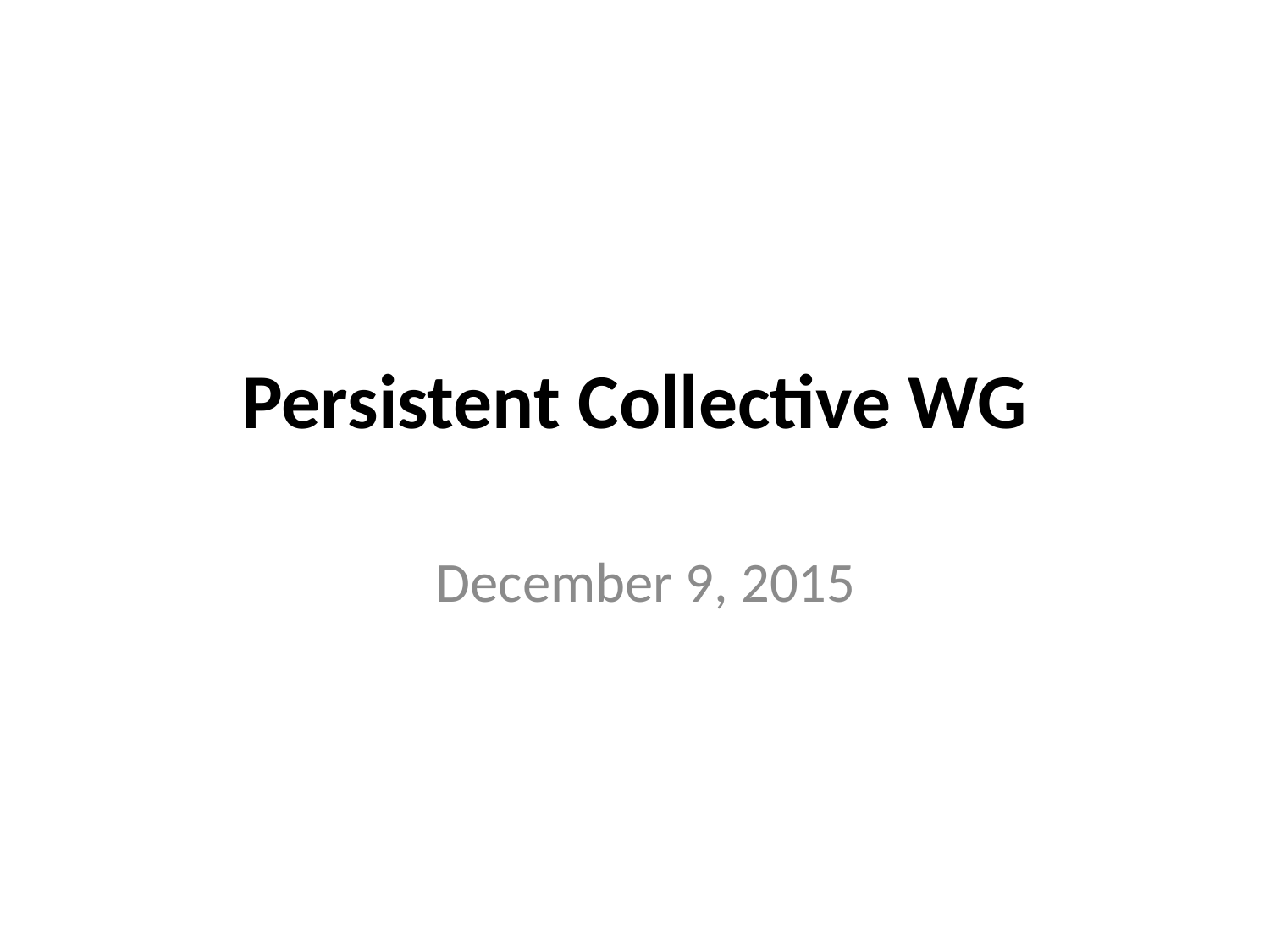

# Persistent Collective WG
December 9, 2015